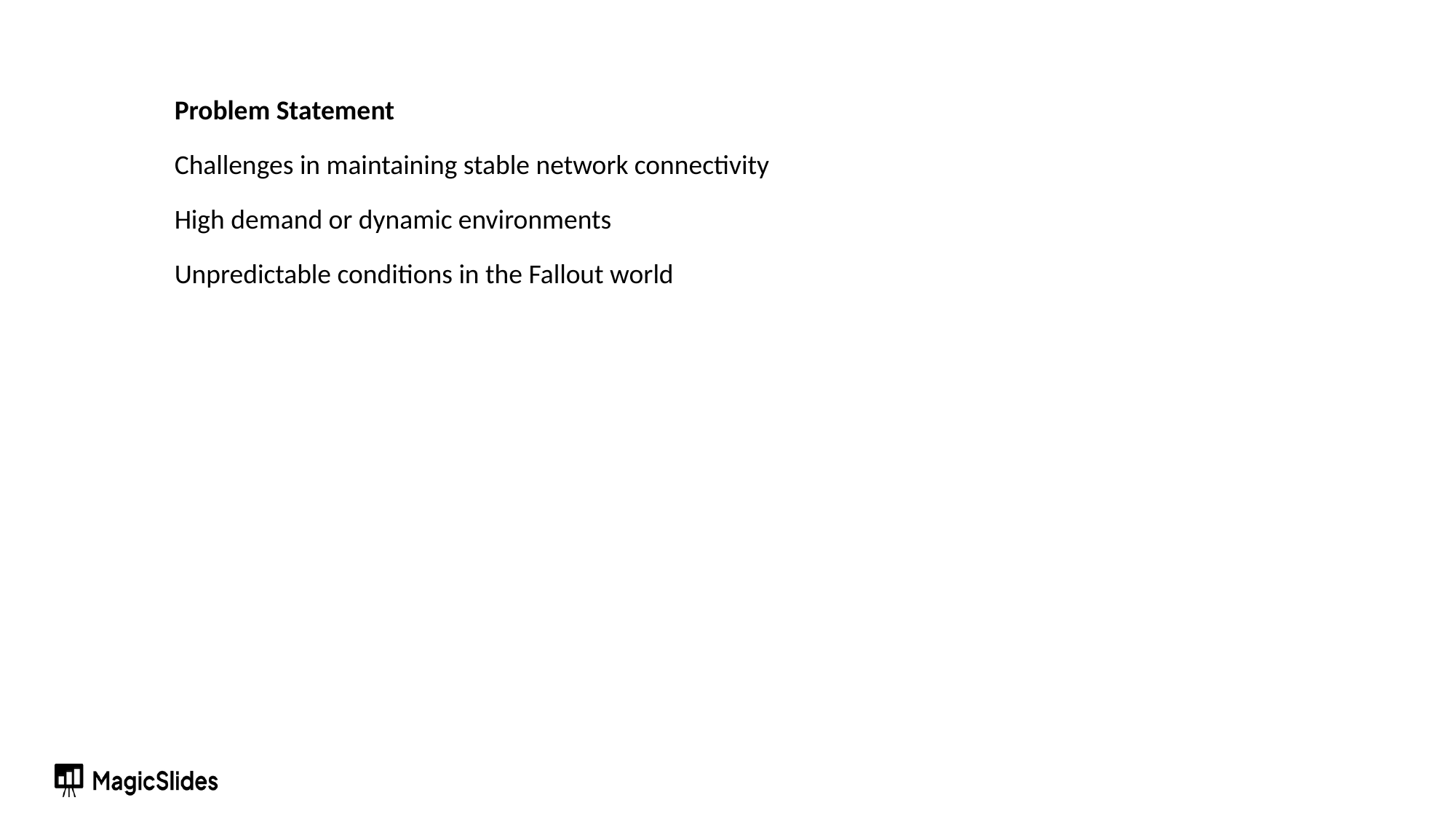

Problem Statement
Challenges in maintaining stable network connectivity
High demand or dynamic environments
Unpredictable conditions in the Fallout world